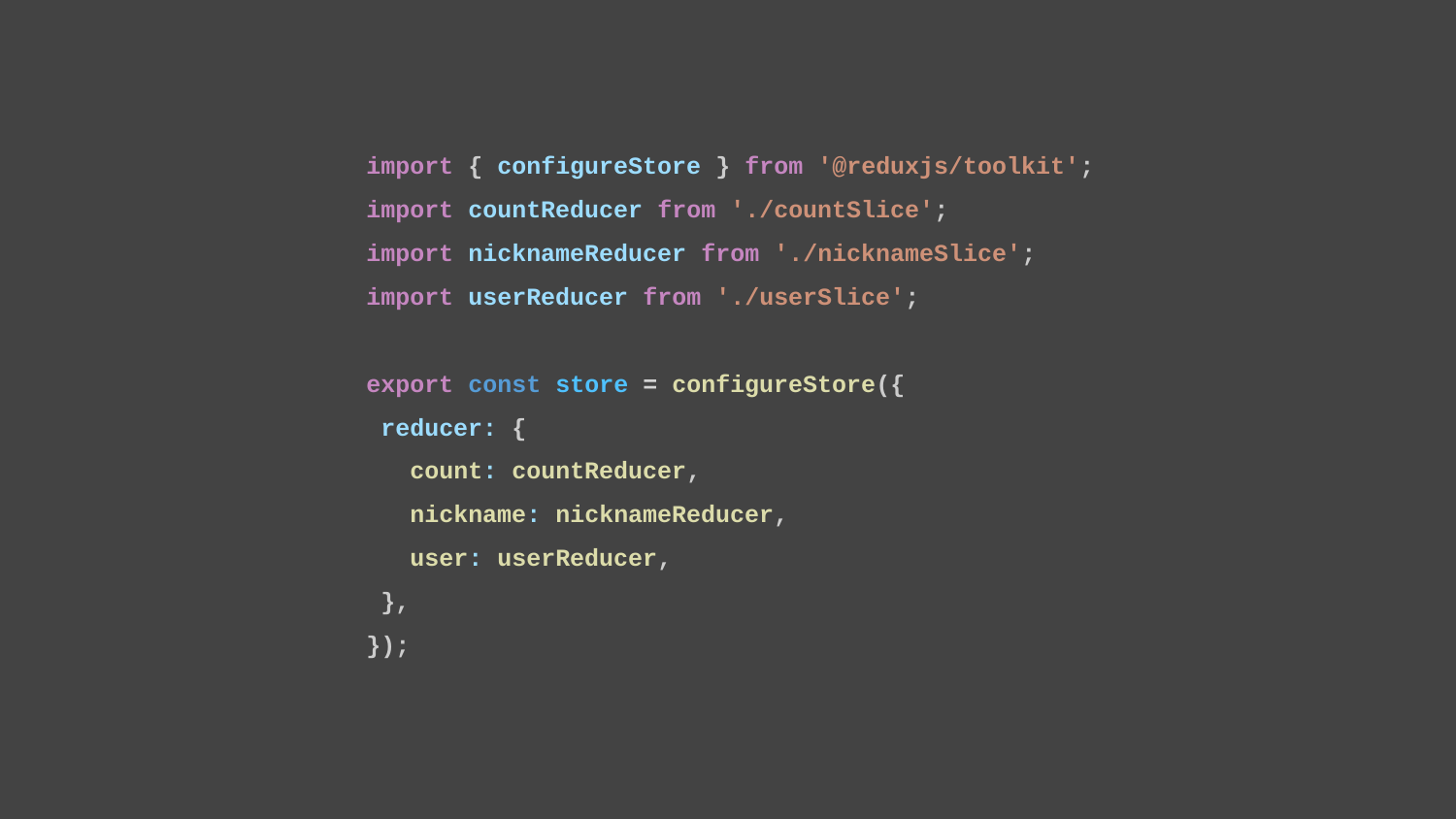

import { configureStore } from '@reduxjs/toolkit';
import countReducer from './countSlice';
import nicknameReducer from './nicknameSlice';
import userReducer from './userSlice';

export const store = configureStore({
 reducer: {
   count: countReducer,
   nickname: nicknameReducer,
   user: userReducer,
 },
});